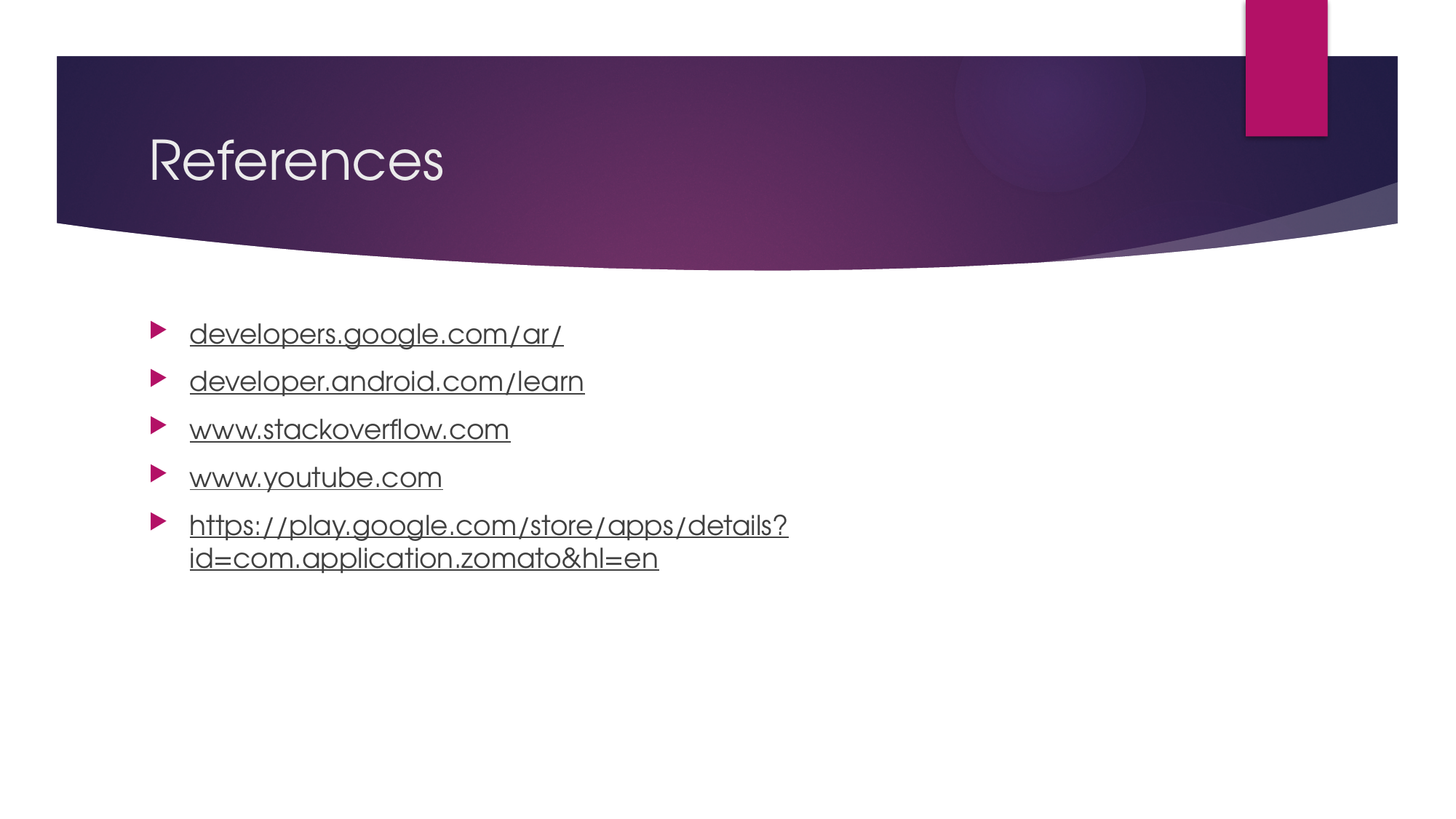

# References
developers.google.com/ar/
developer.android.com/learn
www.stackoverflow.com
www.youtube.com
https://play.google.com/store/apps/details?id=com.application.zomato&hl=en